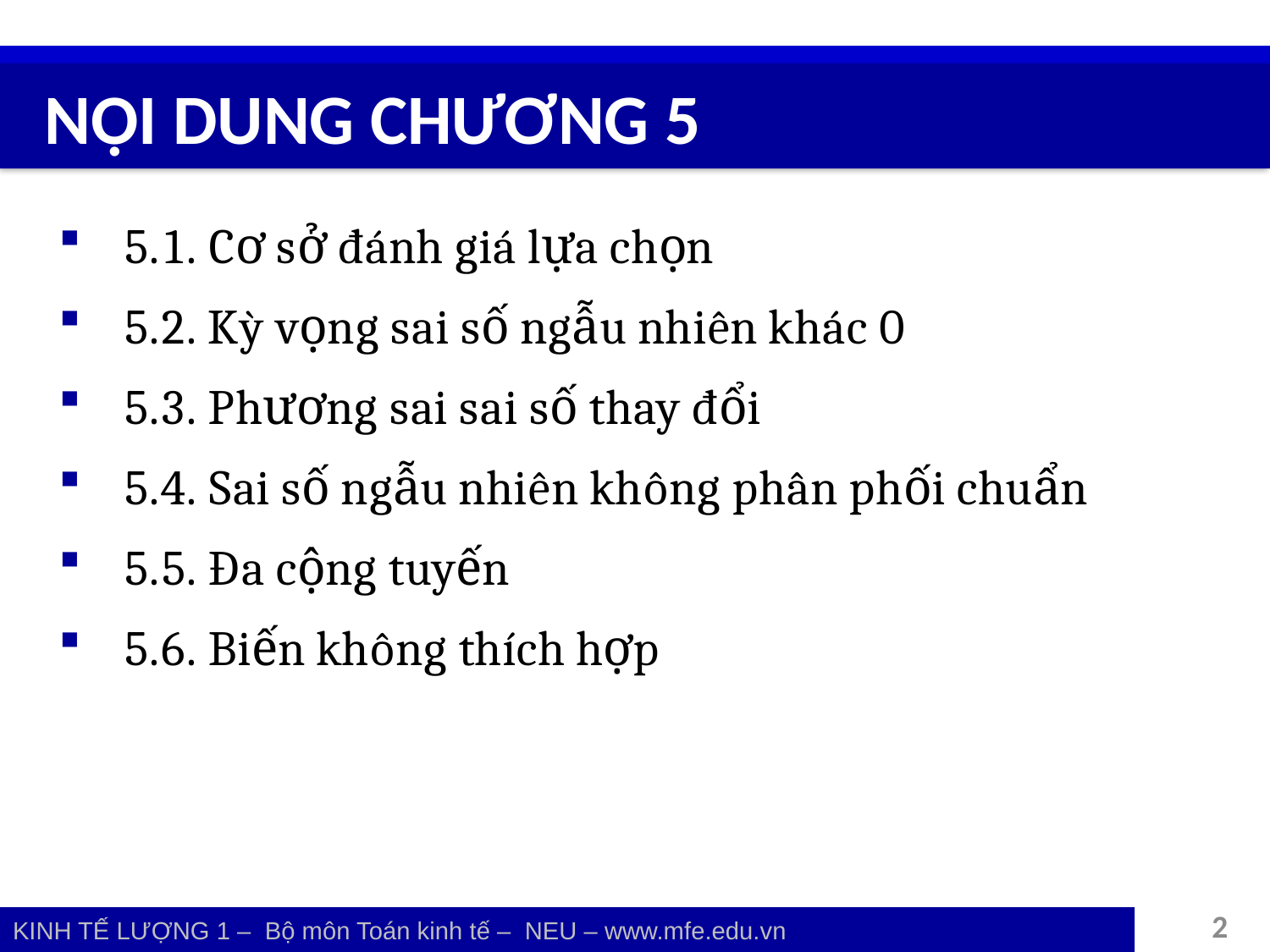

# NỘI DUNG CHƯƠNG 5
5.1. Cơ sở đánh giá lựa chọn
5.2. Kỳ vọng sai số ngẫu nhiên khác 0
5.3. Phương sai sai số thay đổi
5.4. Sai số ngẫu nhiên không phân phối chuẩn
5.5. Đa cộng tuyến
5.6. Biến không thích hợp

2
KINH TẾ LƯỢNG 1 –  Bộ môn Toán kinh tế –  NEU – www.mfe.edu.vn